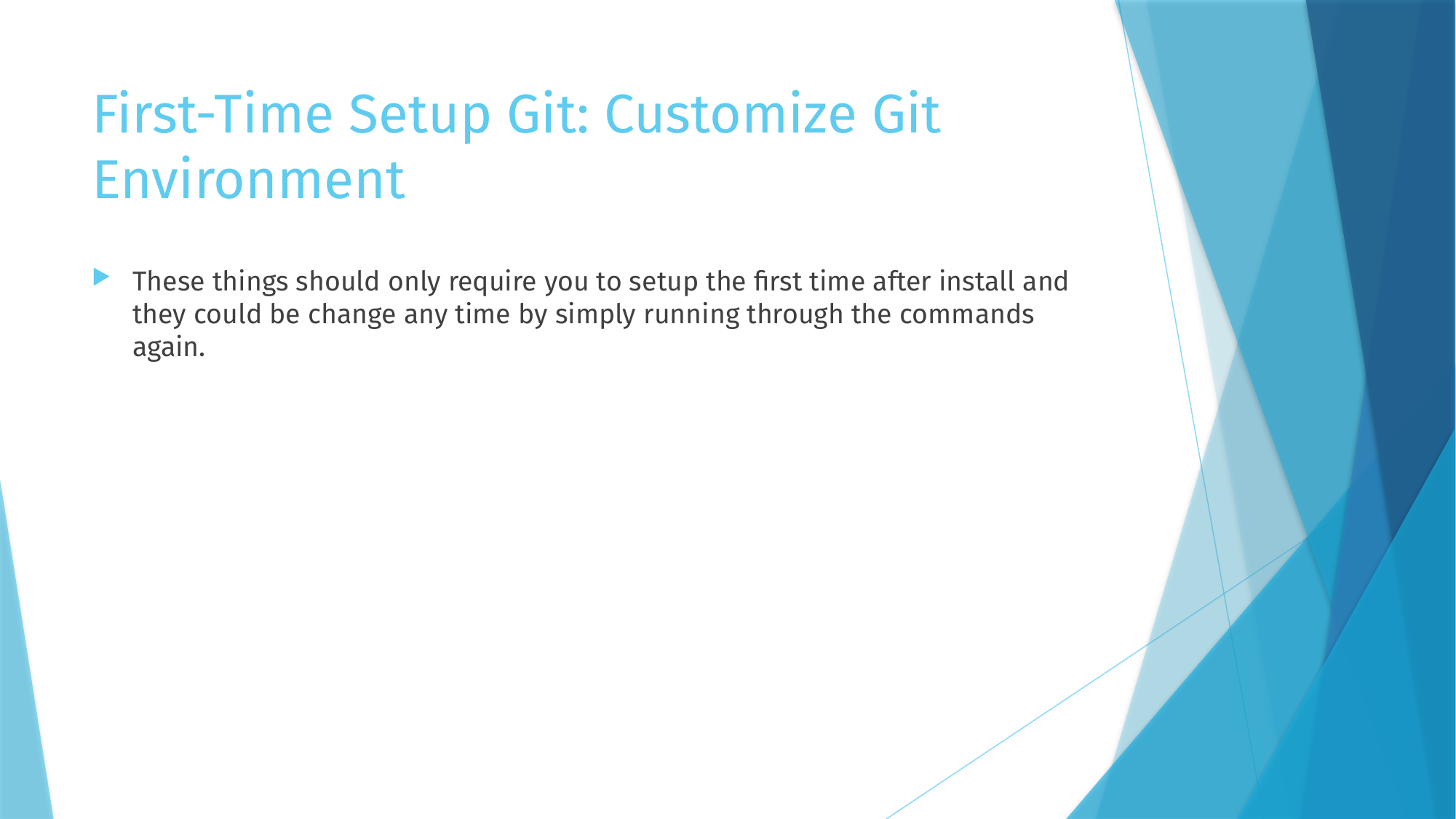

# First-Time Setup Git: Customize Git Environment
These things should only require you to setup the first time after install and they could be change any time by simply running through the commands again.